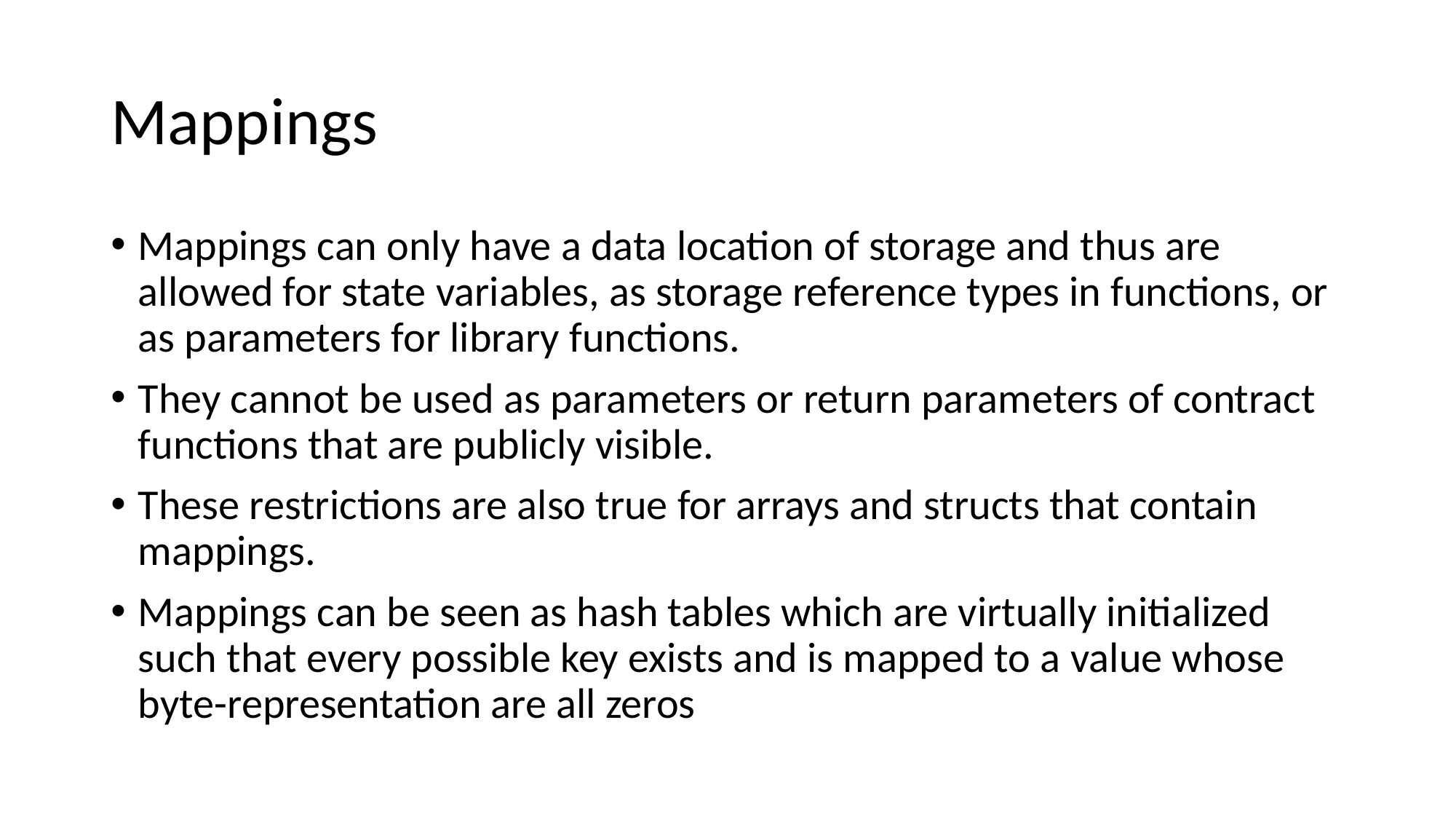

# Mappings
Mappings can only have a data location of storage and thus are allowed for state variables, as storage reference types in functions, or as parameters for library functions.
They cannot be used as parameters or return parameters of contract functions that are publicly visible.
These restrictions are also true for arrays and structs that contain mappings.
Mappings can be seen as hash tables which are virtually initialized such that every possible key exists and is mapped to a value whose byte-representation are all zeros